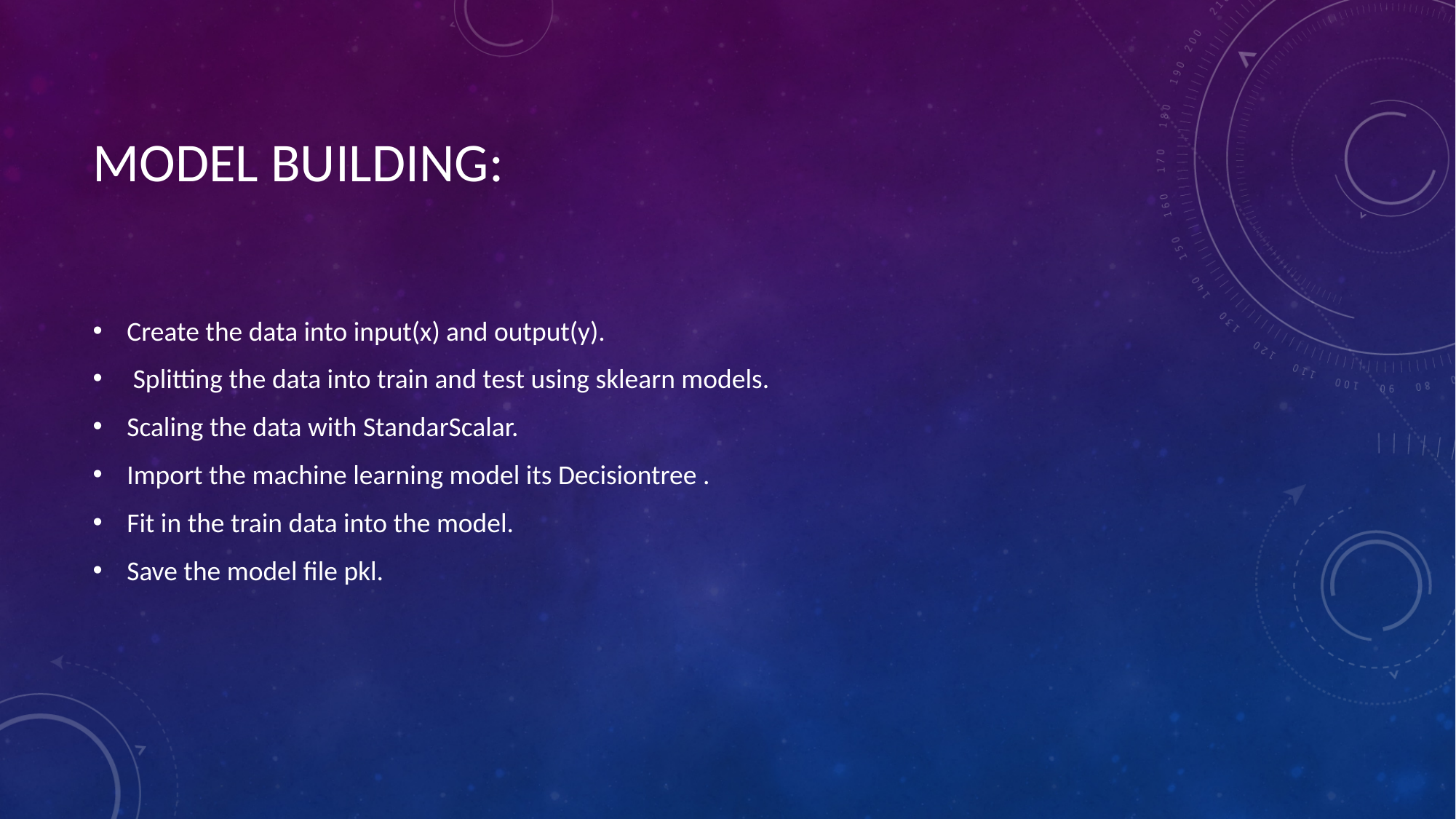

# Model building:
Create the data into input(x) and output(y).
 Splitting the data into train and test using sklearn models.
Scaling the data with StandarScalar.
Import the machine learning model its Decisiontree .
Fit in the train data into the model.
Save the model file pkl.